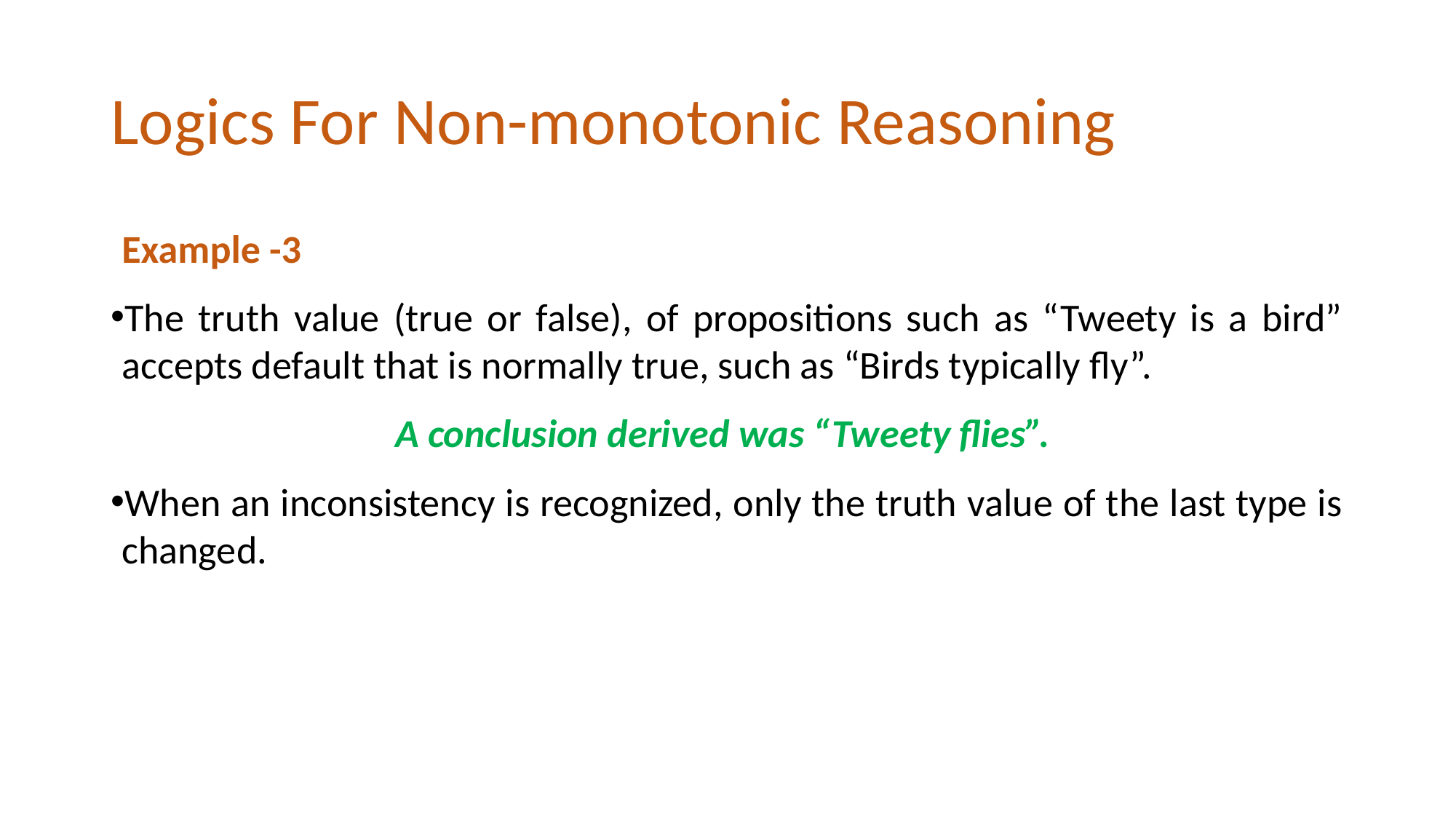

# Logics For Non-monotonic Reasoning
Example -3
The truth value (true or false), of propositions such as “Tweety is a bird” accepts default that is normally true, such as “Birds typically fly”.
A conclusion derived was “Tweety flies”.
When an inconsistency is recognized, only the truth value of the last type is changed.